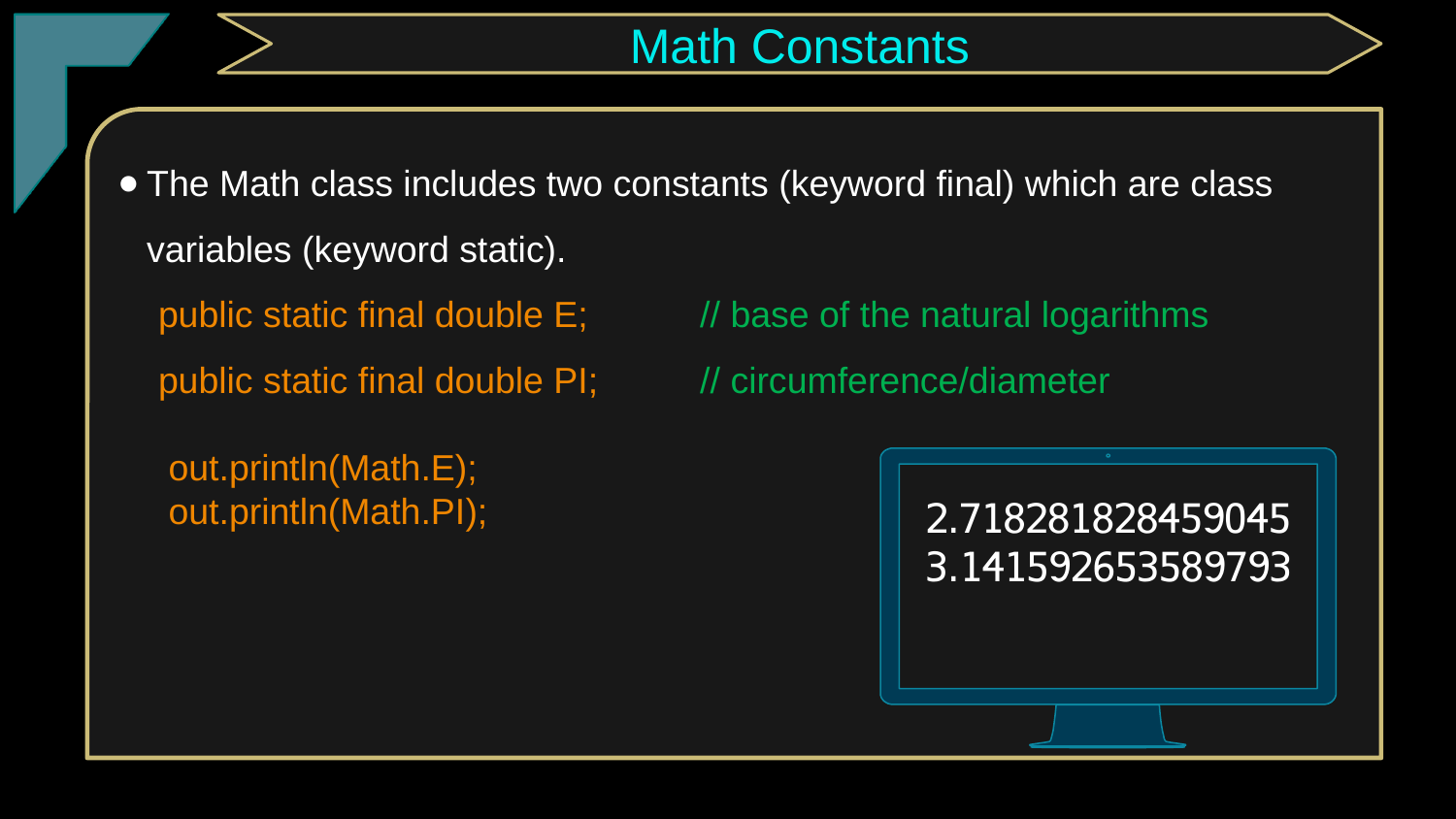

TClark
Math Constants
The Math class includes two constants (keyword final) which are class variables (keyword static).
    public static final double E;  	// base of the natural logarithms
    public static final double PI;	// circumference/diameter

     out.println(Math.E);
     out.println(Math.PI);

2.718281828459045
3.141592653589793